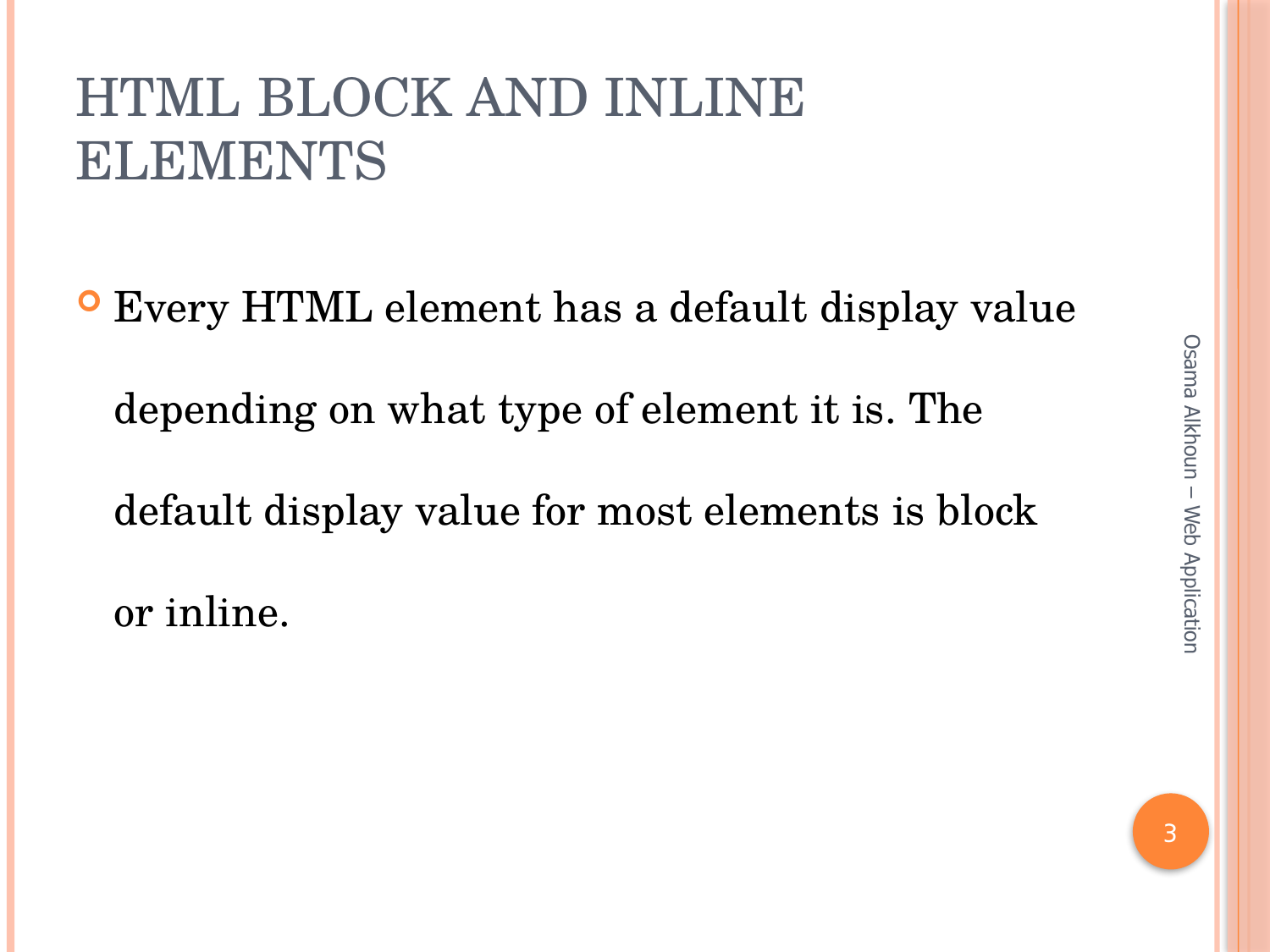

# HTML Block and Inline Elements
Every HTML element has a default display value depending on what type of element it is. The default display value for most elements is block or inline.
Osama Alkhoun – Web Application
3